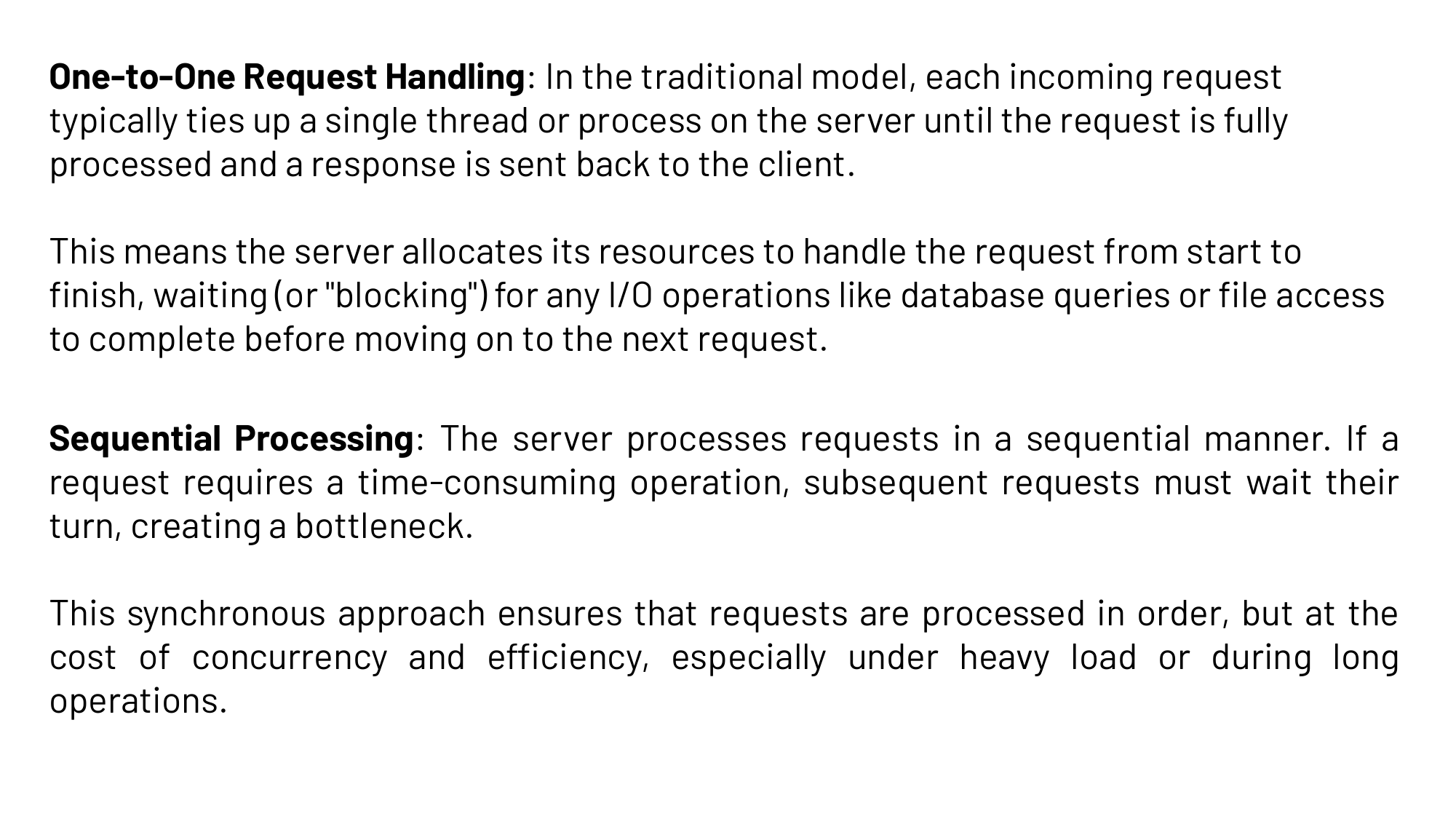

One-to-One Request Handling: In the traditional model, each incoming request typically ties up a single thread or process on the server until the request is fully processed and a response is sent back to the client.

This means the server allocates its resources to handle the request from start to finish, waiting (or "blocking") for any I/O operations like database queries or file access to complete before moving on to the next request.
Sequential Processing: The server processes requests in a sequential manner. If a request requires a time-consuming operation, subsequent requests must wait their turn, creating a bottleneck.

This synchronous approach ensures that requests are processed in order, but at the cost of concurrency and efficiency, especially under heavy load or during long operations.